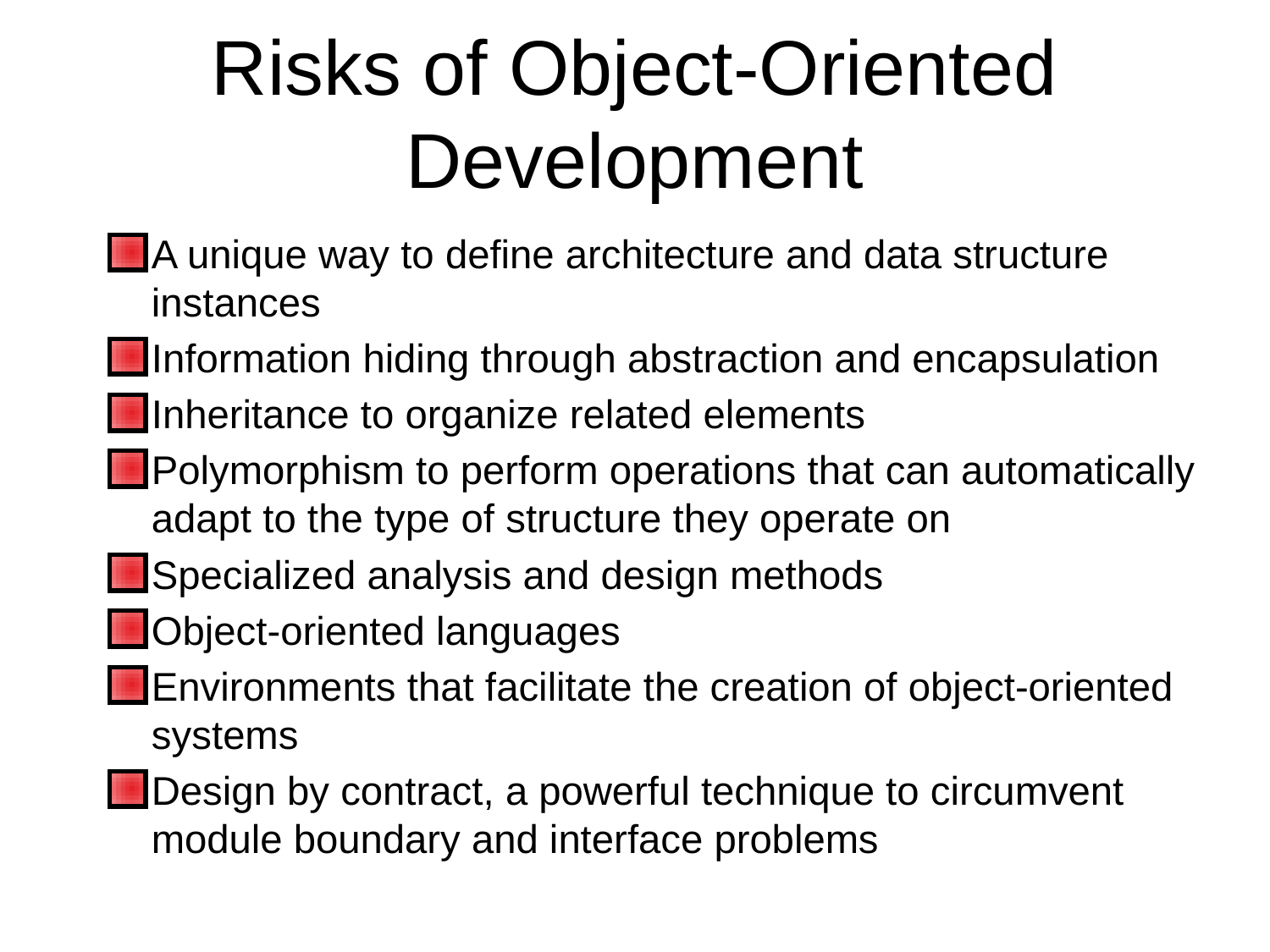

# Risks of Object-Oriented Development
A unique way to define architecture and data structure instances
Information hiding through abstraction and encapsulation
Inheritance to organize related elements
Polymorphism to perform operations that can automatically adapt to the type of structure they operate on
Specialized analysis and design methods
Object-oriented languages
Environments that facilitate the creation of object-oriented systems
Design by contract, a powerful technique to circumvent module boundary and interface problems